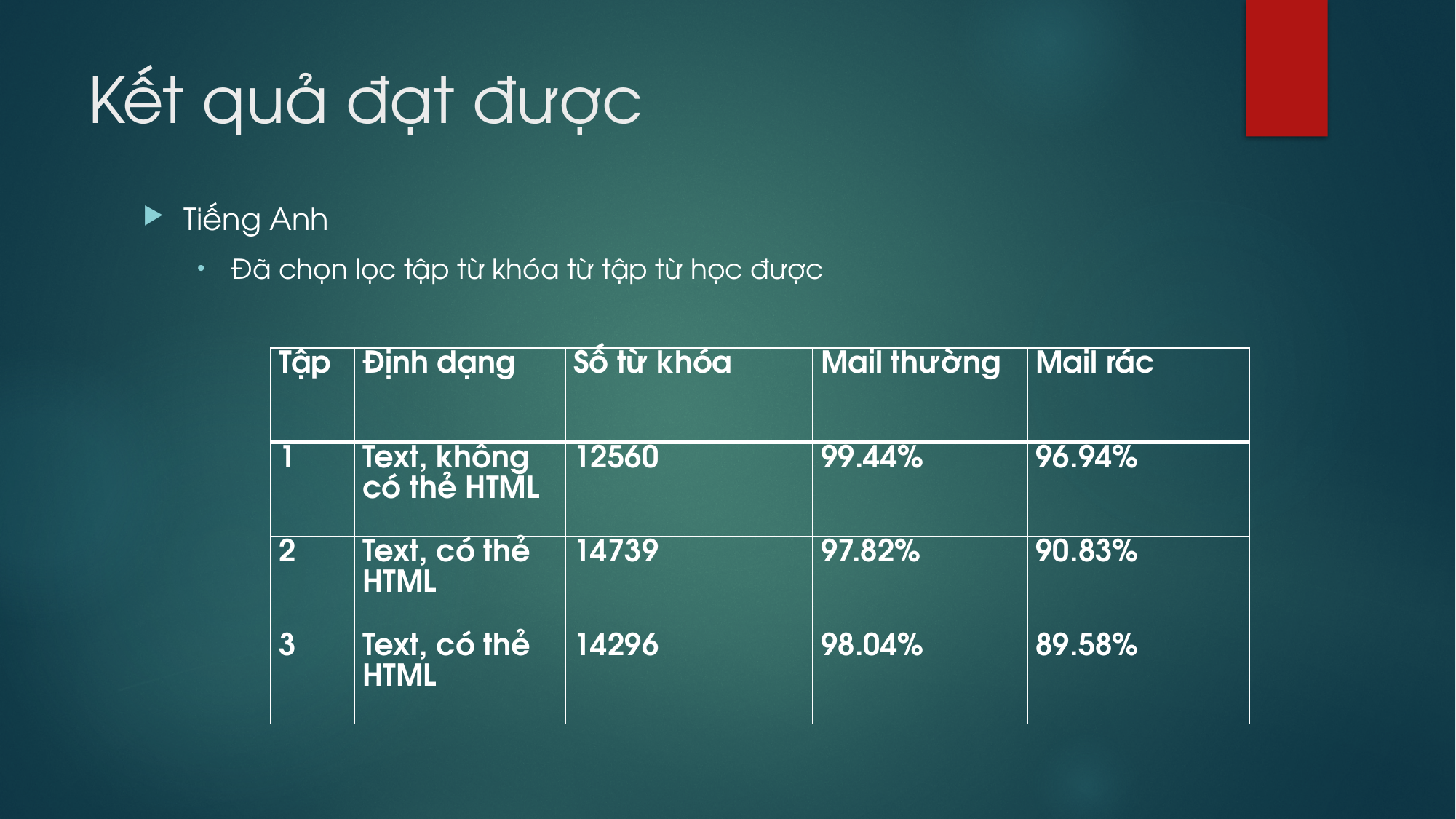

# Kết quả đạt được
Tiếng Anh
Đã chọn lọc tập từ khóa từ tập từ học được

| Tập | Định dạng | Số từ khóa | Mail thường | Mail rác |
| --- | --- | --- | --- | --- |
| 1 | Text, không có thẻ HTML | 12560 | 99.44% | 96.94% |
| 2 | Text, có thẻ HTML | 14739 | 97.82% | 90.83% |
| 3 | Text, có thẻ HTML | 14296 | 98.04% | 89.58% |